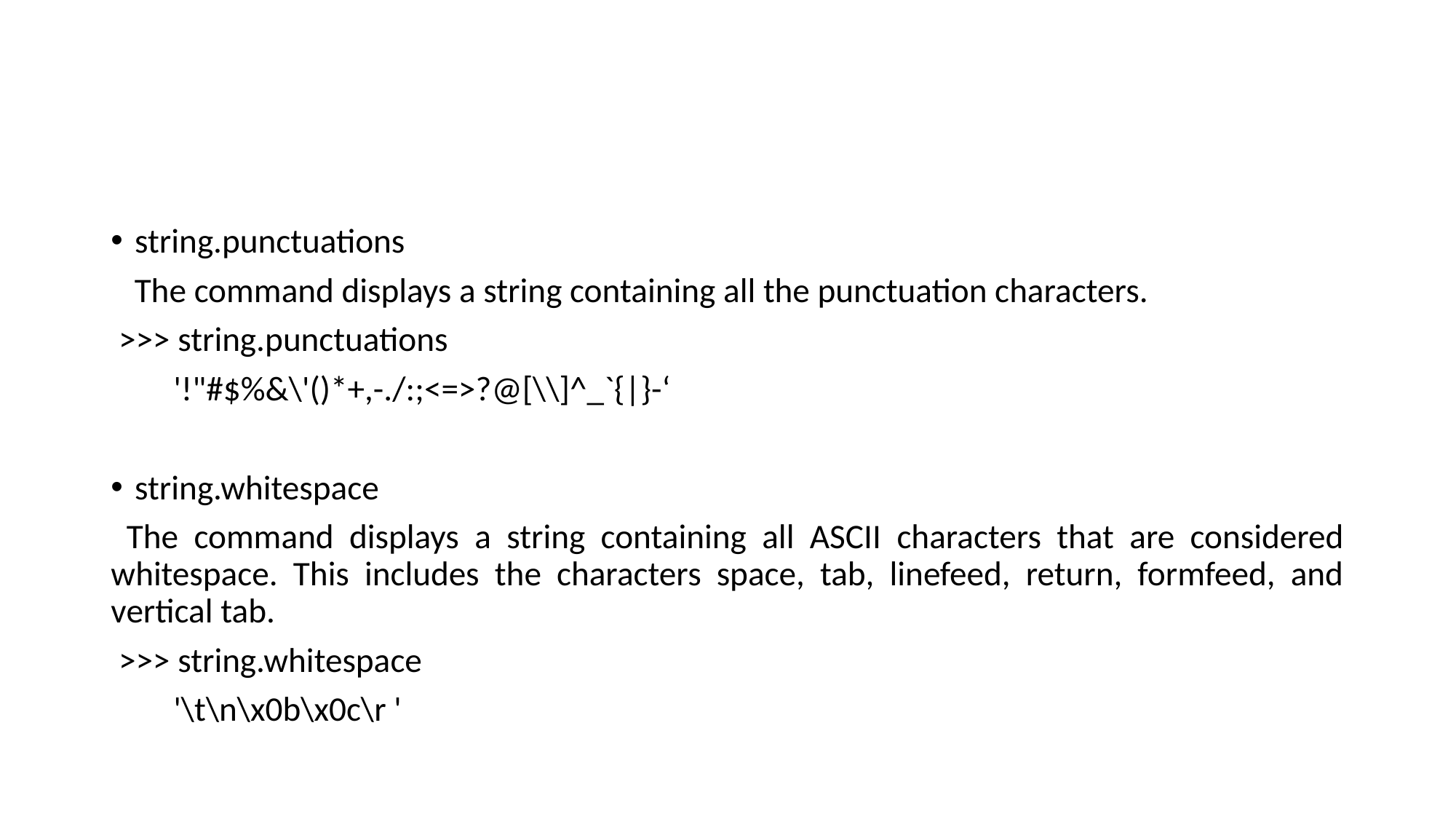

#
string.punctuations
   The command displays a string containing all the punctuation characters.
 >>> string.punctuations
        '!"#$%&\'()*+,-./:;<=>?@[\\]^_`{|}-‘

string.whitespace
 The command displays a string containing all ASCII characters that are considered whitespace. This includes the characters space, tab, linefeed, return, formfeed, and vertical tab.
 >>> string.whitespace
        '\t\n\x0b\x0c\r '